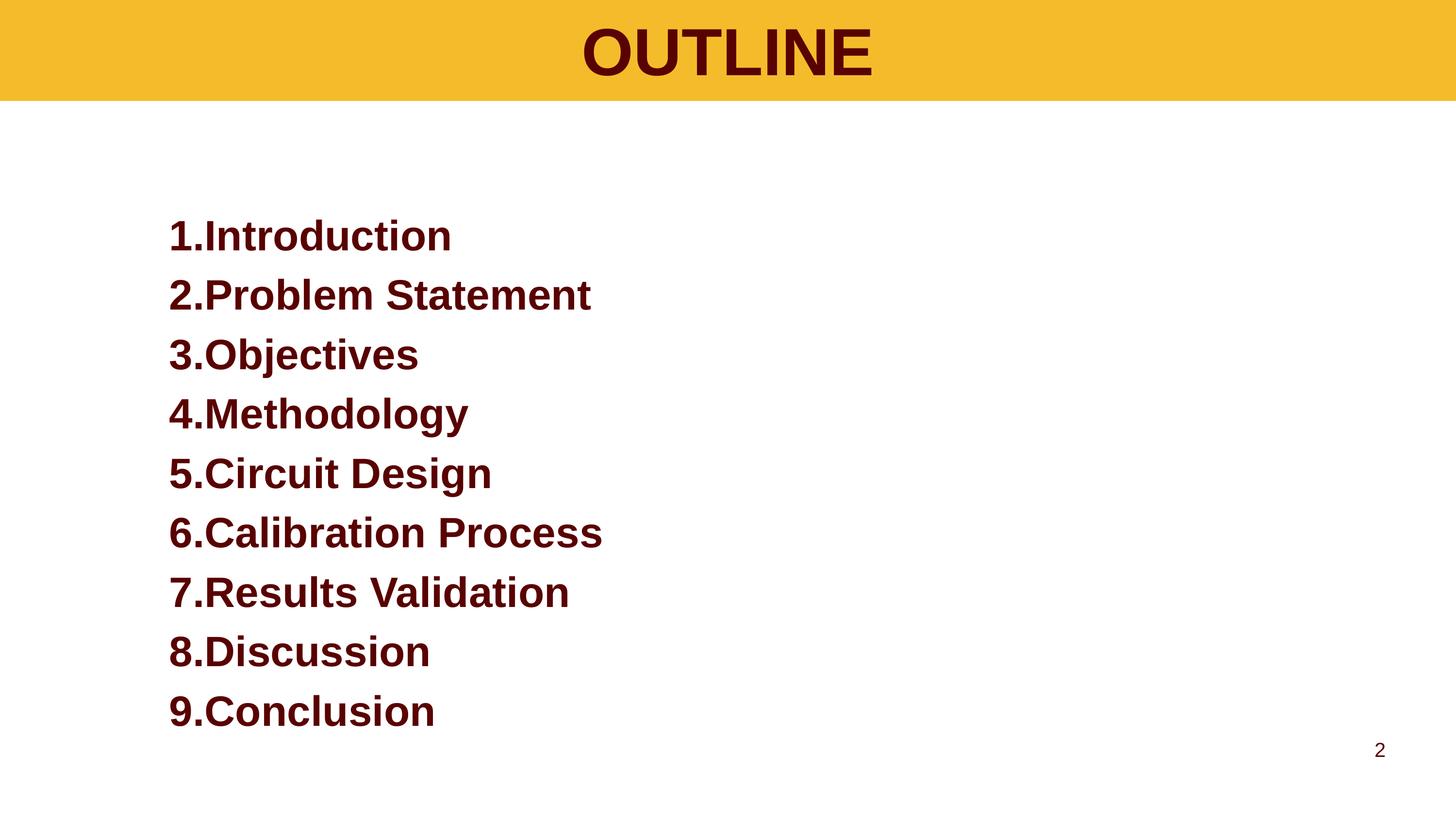

OUTLINE
Introduction
Problem Statement
Objectives
Methodology
Circuit Design
Calibration Process
Results Validation
Discussion
Conclusion

2